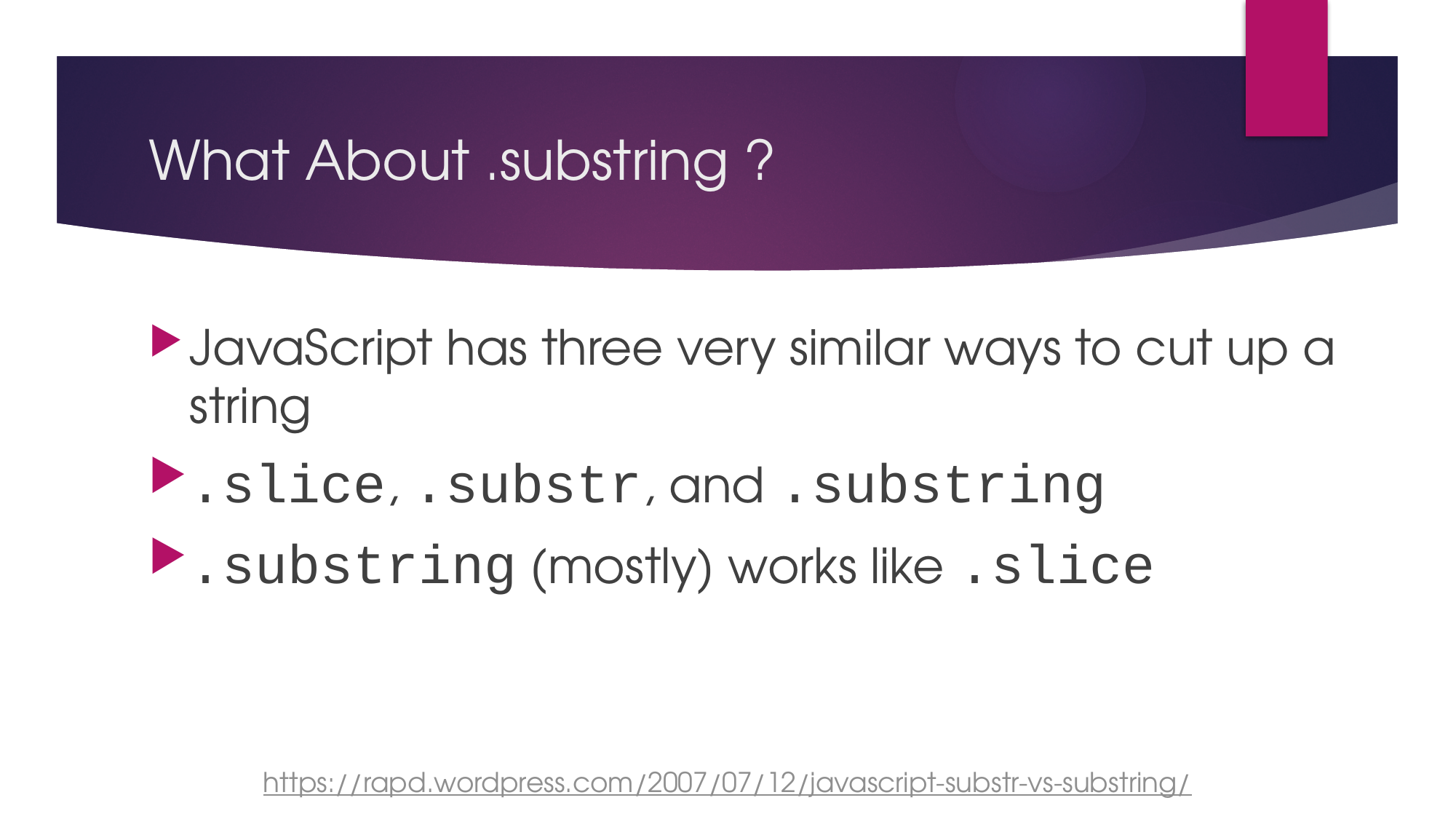

# What About .substring ?
JavaScript has three very similar ways to cut up a string
.slice, .substr, and .substring
.substring (mostly) works like .slice
https://rapd.wordpress.com/2007/07/12/javascript-substr-vs-substring/